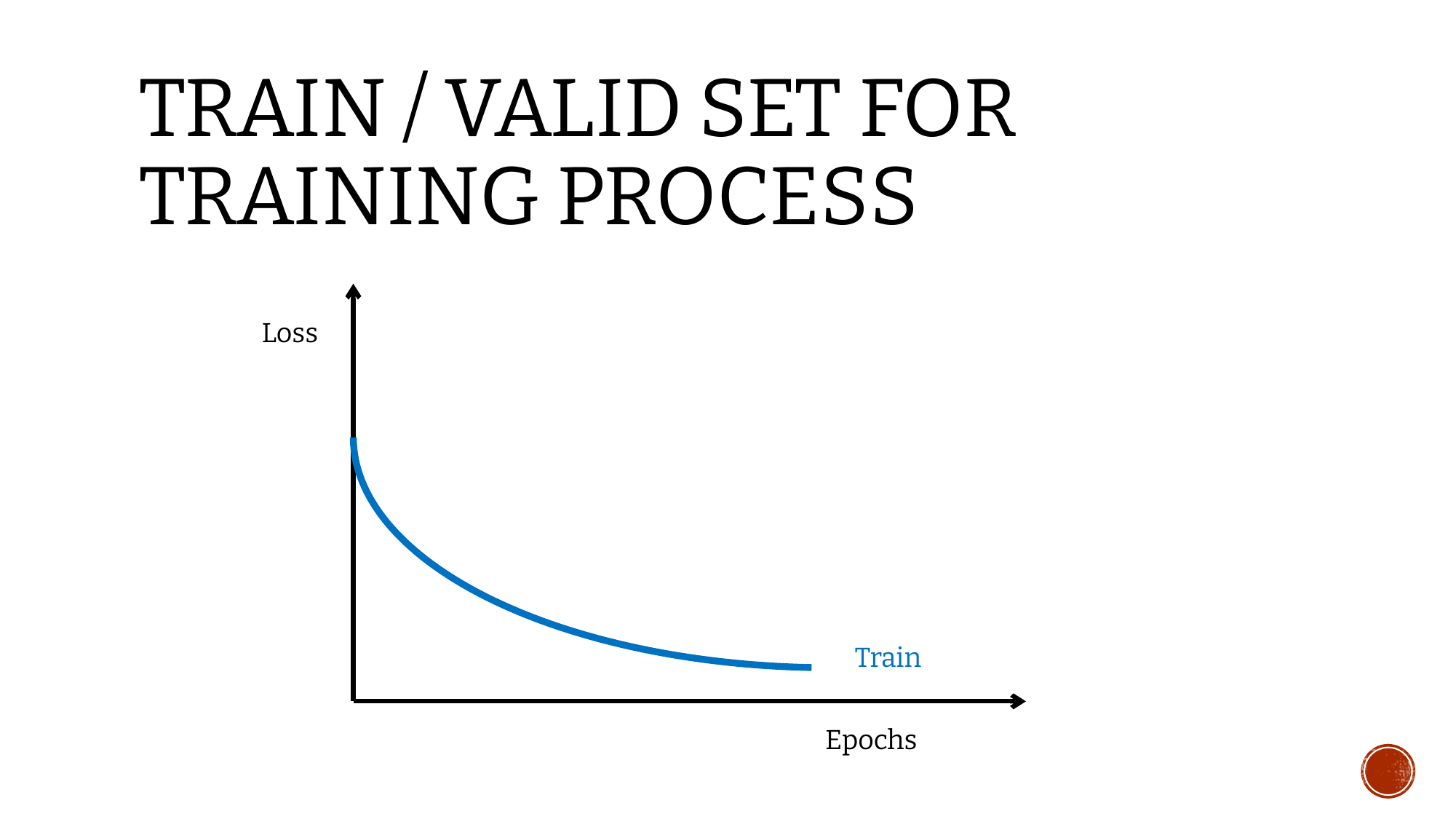

# Train / Valid set for training process

Loss
Train
Epochs